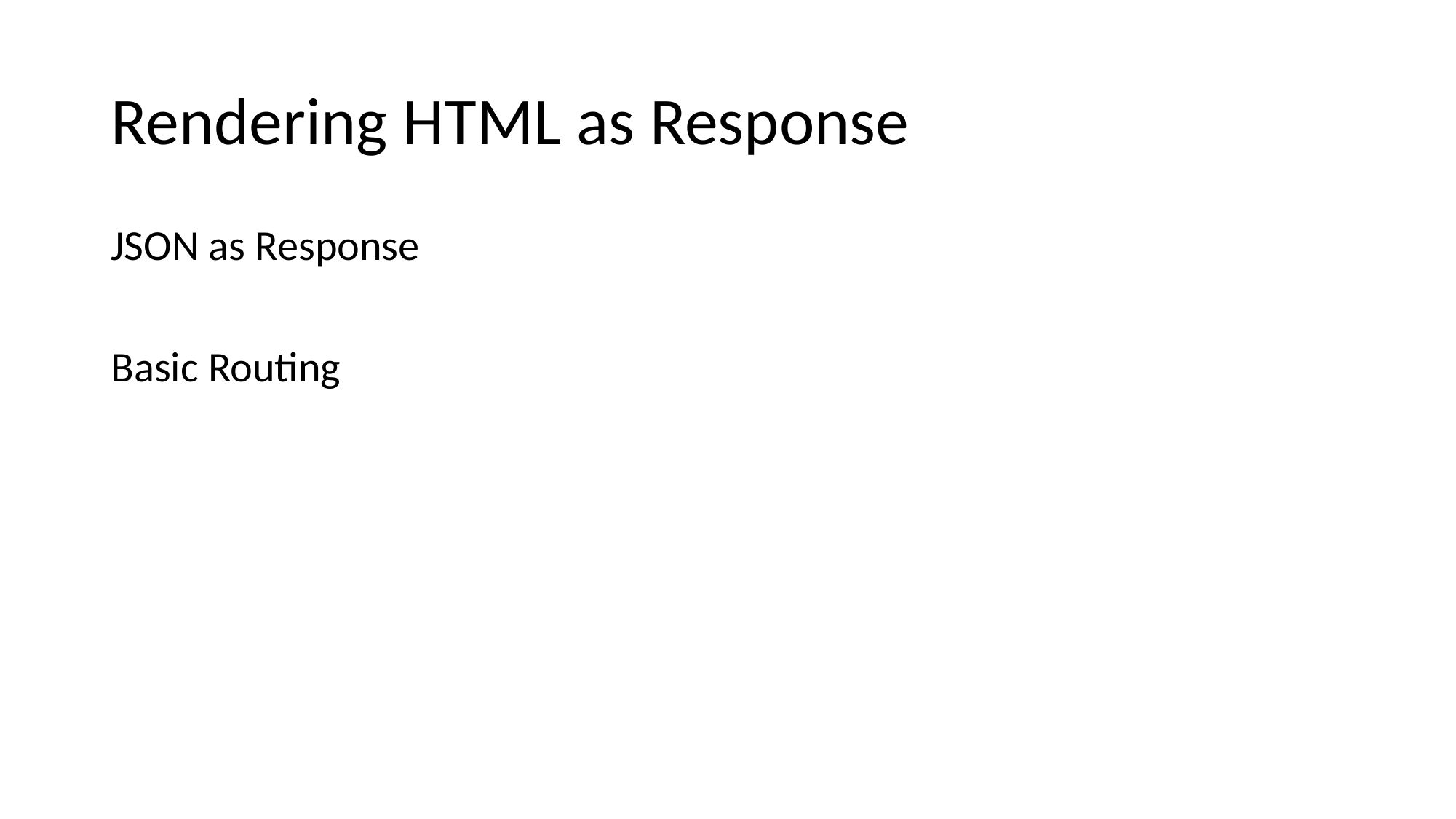

# Rendering HTML as Response
JSON as Response

Basic Routing